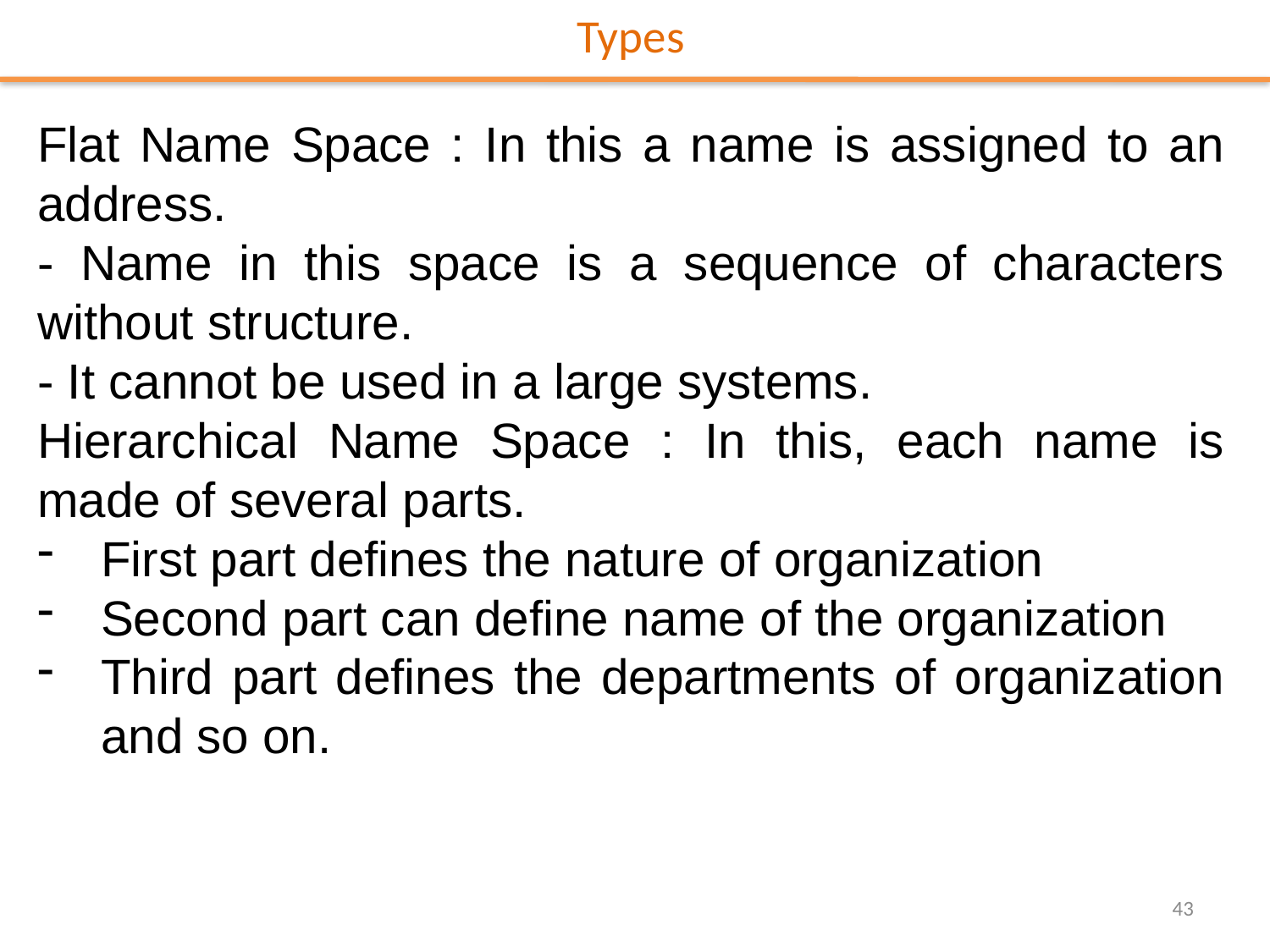

# Types
Flat Name Space : In this a name is assigned to an address.
- Name in this space is a sequence of characters without structure.
- It cannot be used in a large systems.
Hierarchical Name Space : In this, each name is made of several parts.
First part defines the nature of organization
Second part can define name of the organization
Third part defines the departments of organization and so on.

43